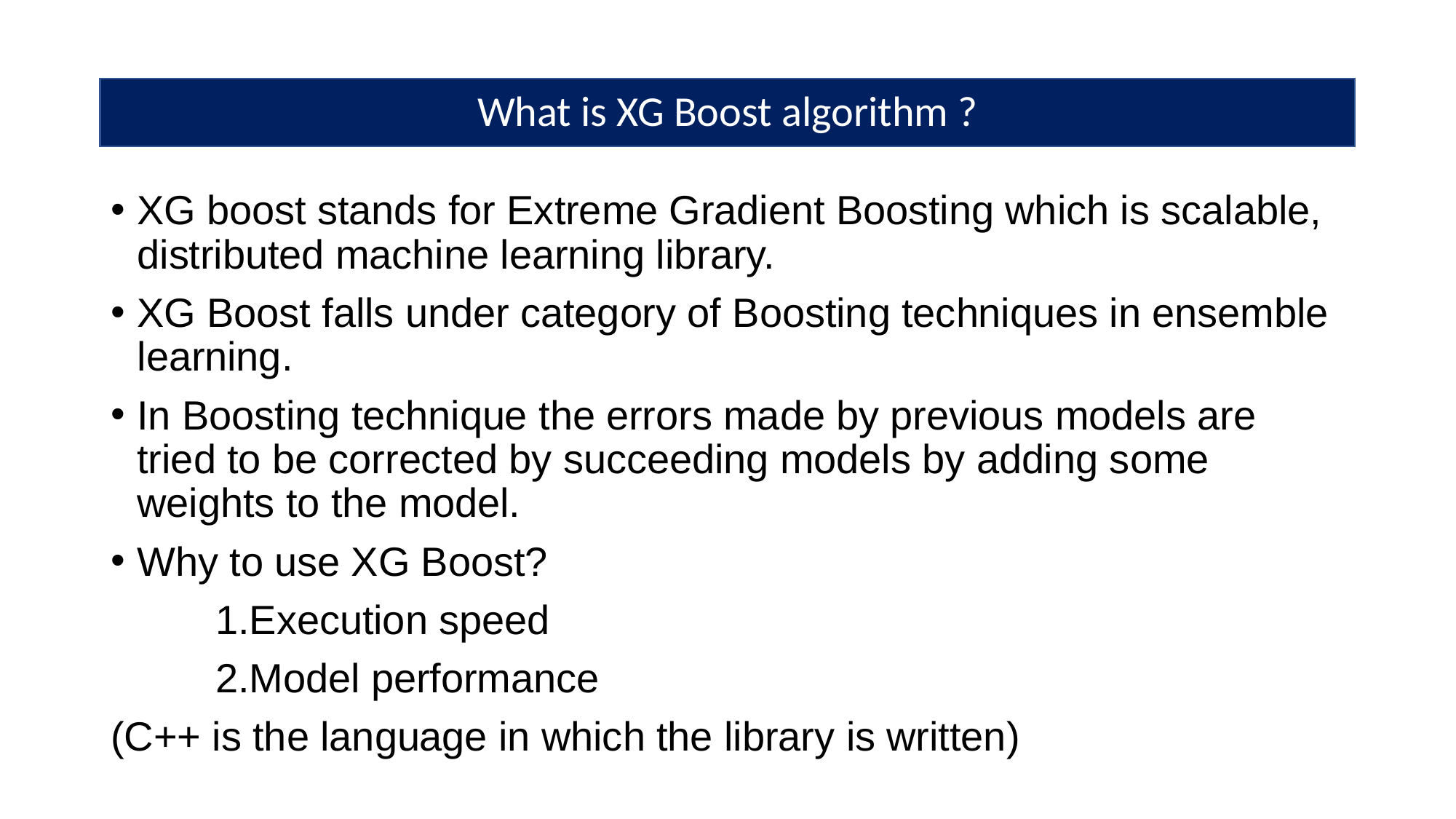

# What is XG Boost algorithm ?
XG boost stands for Extreme Gradient Boosting which is scalable, distributed machine learning library.
XG Boost falls under category of Boosting techniques in ensemble learning.
In Boosting technique the errors made by previous models are tried to be corrected by succeeding models by adding some weights to the model.
Why to use XG Boost?
	1.Execution speed
	2.Model performance
(C++ is the language in which the library is written)